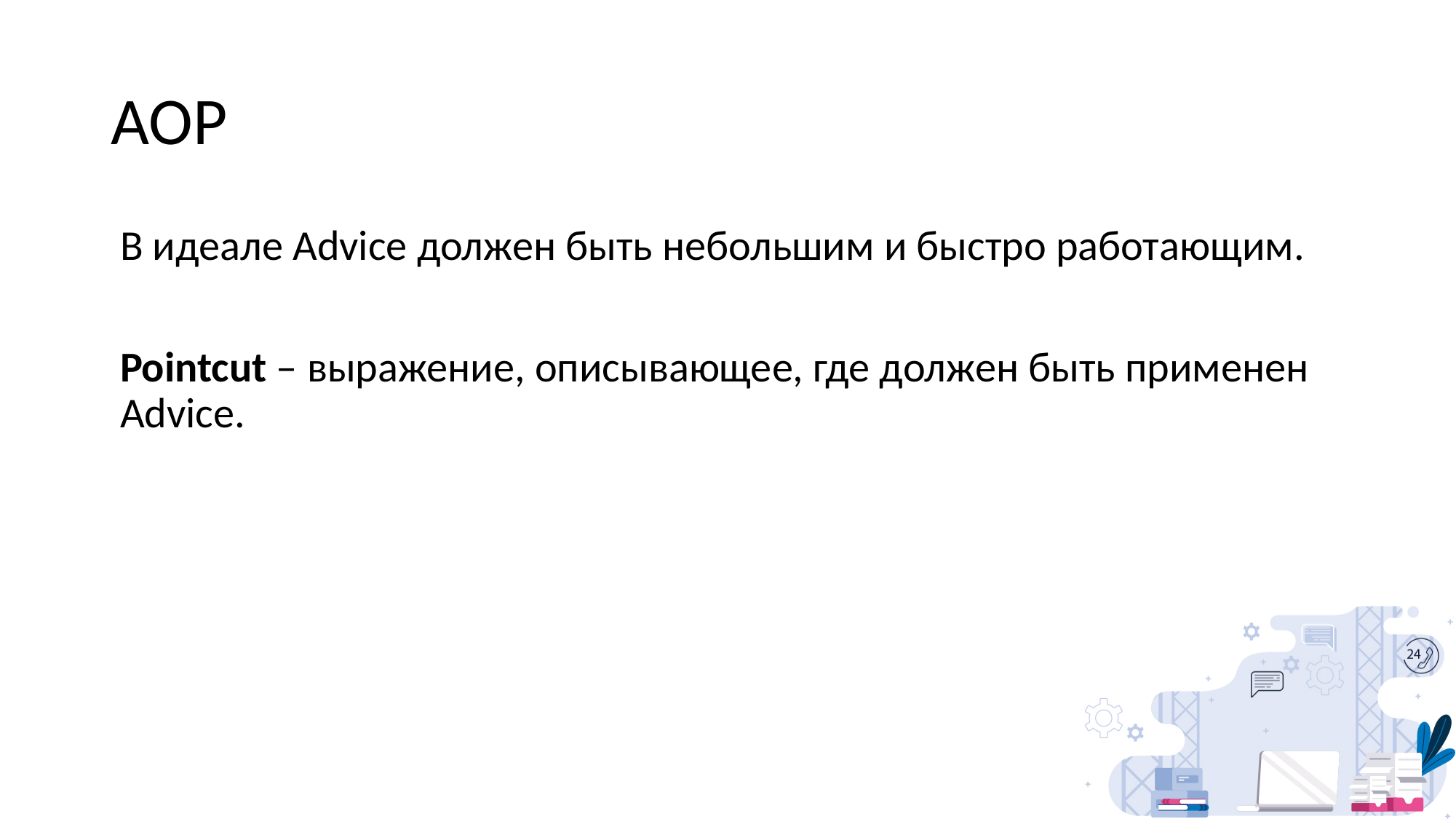

# AOP
В идеале Advice должен быть небольшим и быстро работающим.

Pointcut – выражение, описывающее, где должен быть применен Advice.